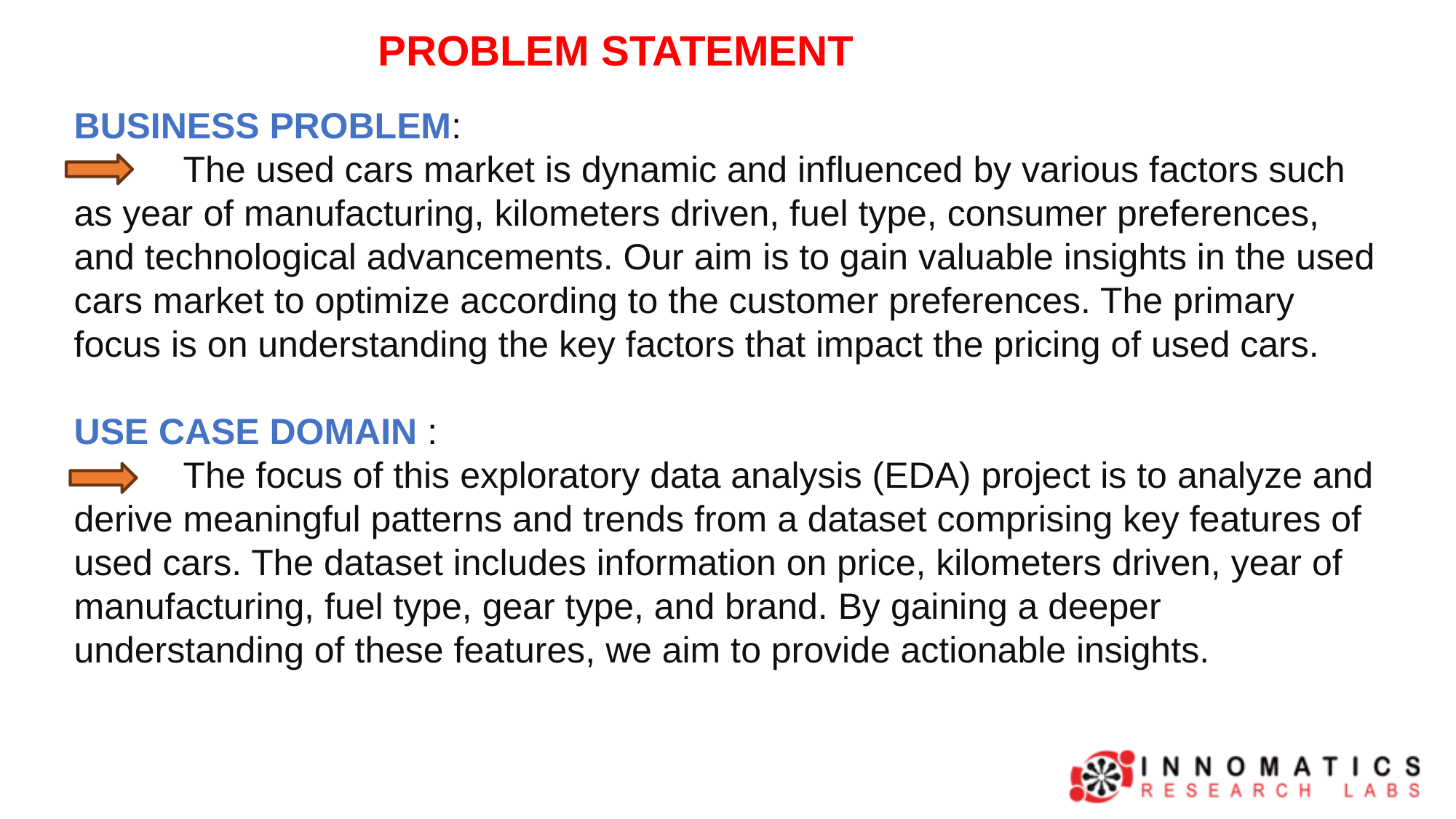

PROBLEM STATEMENT
BUSINESS PROBLEM:
	The used cars market is dynamic and influenced by various factors such as year of manufacturing, kilometers driven, fuel type, consumer preferences, and technological advancements. Our aim is to gain valuable insights in the used cars market to optimize according to the customer preferences. The primary focus is on understanding the key factors that impact the pricing of used cars.

USE CASE DOMAIN :
	The focus of this exploratory data analysis (EDA) project is to analyze and derive meaningful patterns and trends from a dataset comprising key features of used cars. The dataset includes information on price, kilometers driven, year of manufacturing, fuel type, gear type, and brand. By gaining a deeper understanding of these features, we aim to provide actionable insights.